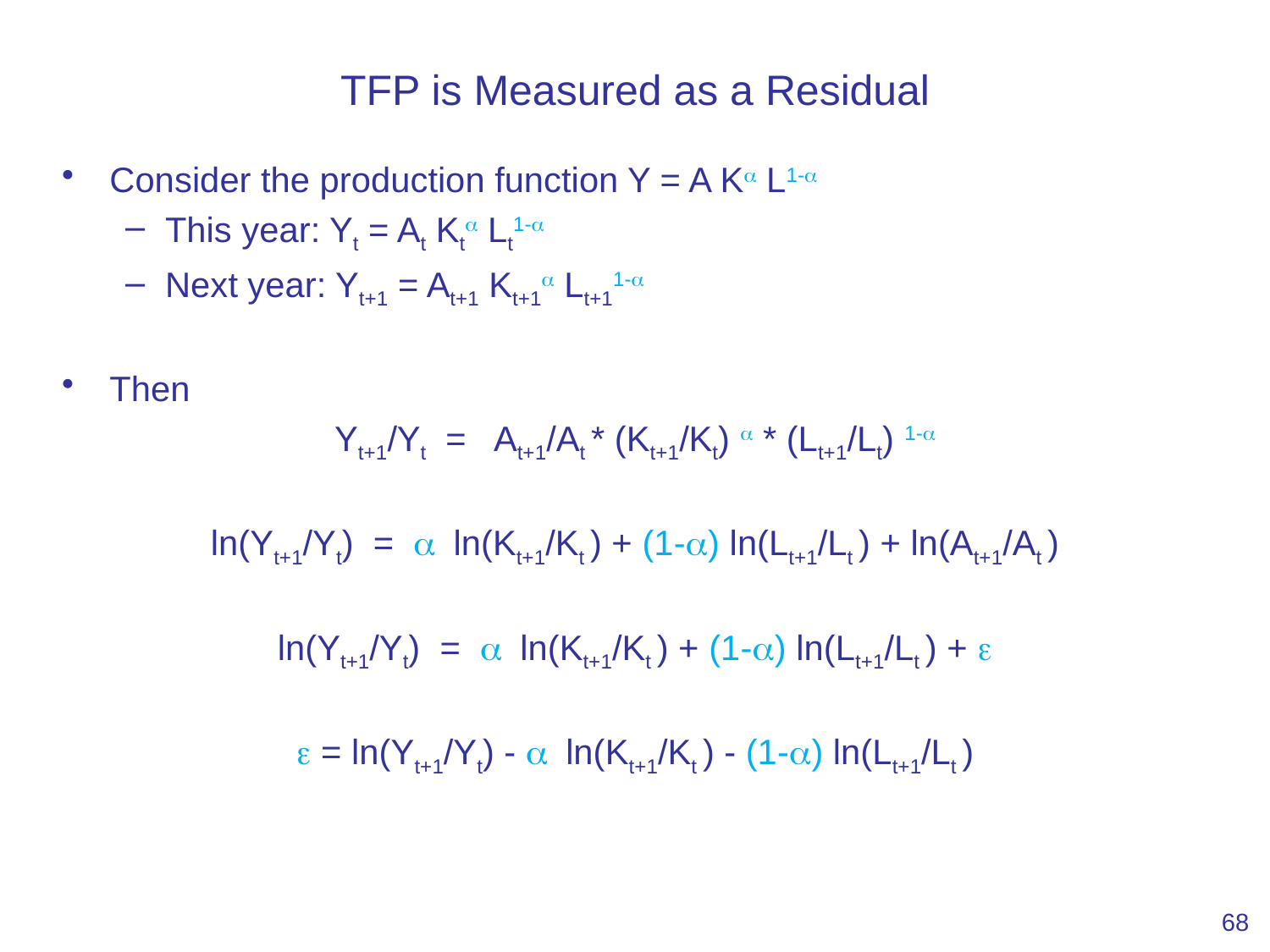

# TFP is Measured as a Residual
Consider the production function Y = A Kα L1-α
This year: Yt = At Ktα Lt1-α
Next year: Yt+1 = At+1 Kt+1α Lt+11-α

Then
Yt+1/Yt  =   At+1/At * (Kt+1/Kt) α * (Lt+1/Lt) 1-α

ln(Yt+1/Yt)  =  α ln(Kt+1/Kt ) + (1-α) ln(Lt+1/Lt ) + ln(At+1/At )

ln(Yt+1/Yt)  =  α ln(Kt+1/Kt ) + (1-α) ln(Lt+1/Lt ) + ε

ε = ln(Yt+1/Yt) - α ln(Kt+1/Kt ) - (1-α) ln(Lt+1/Lt )

68